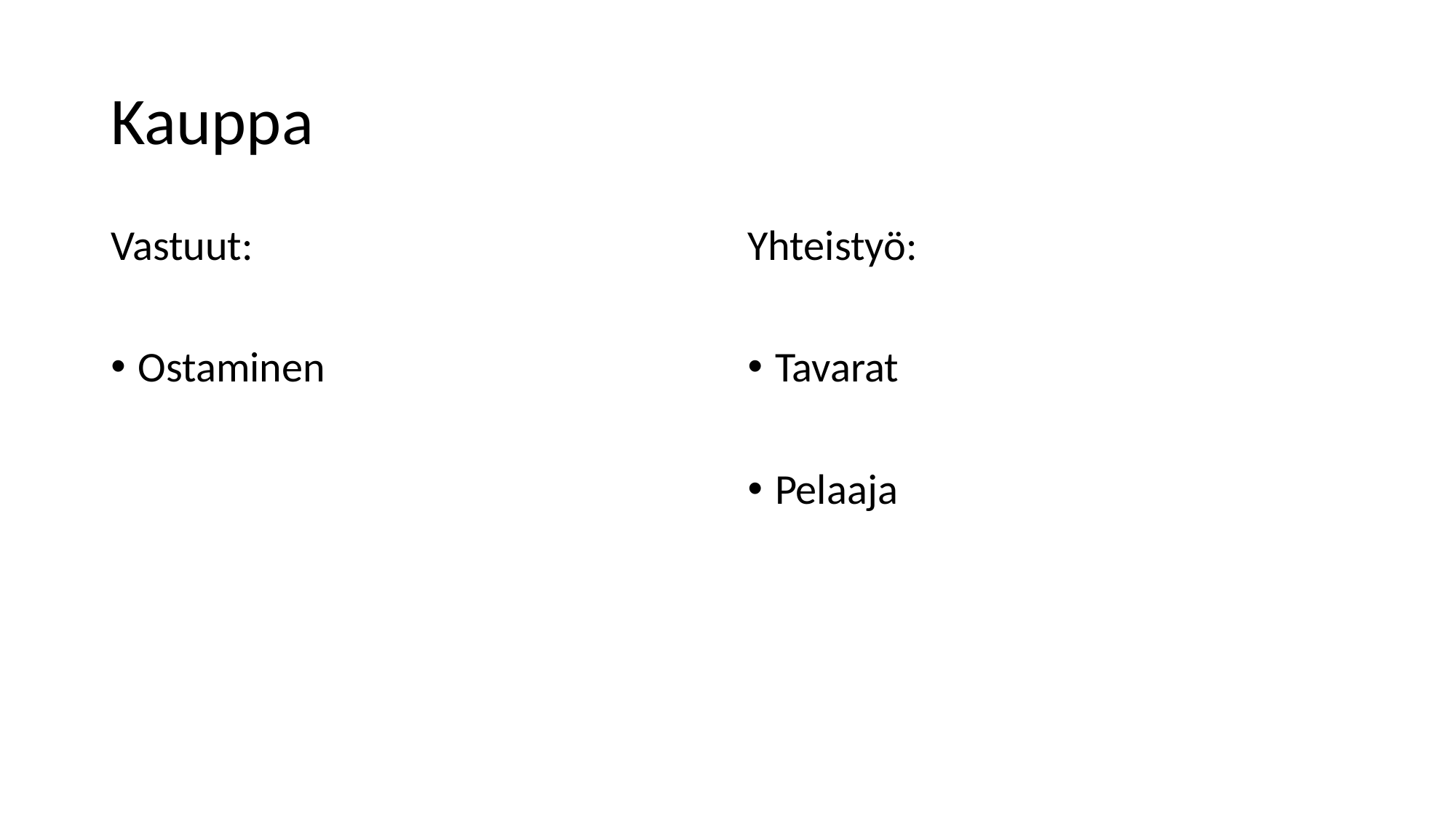

# Kauppa
Vastuut:

Ostaminen
Yhteistyö:

Tavarat

Pelaaja